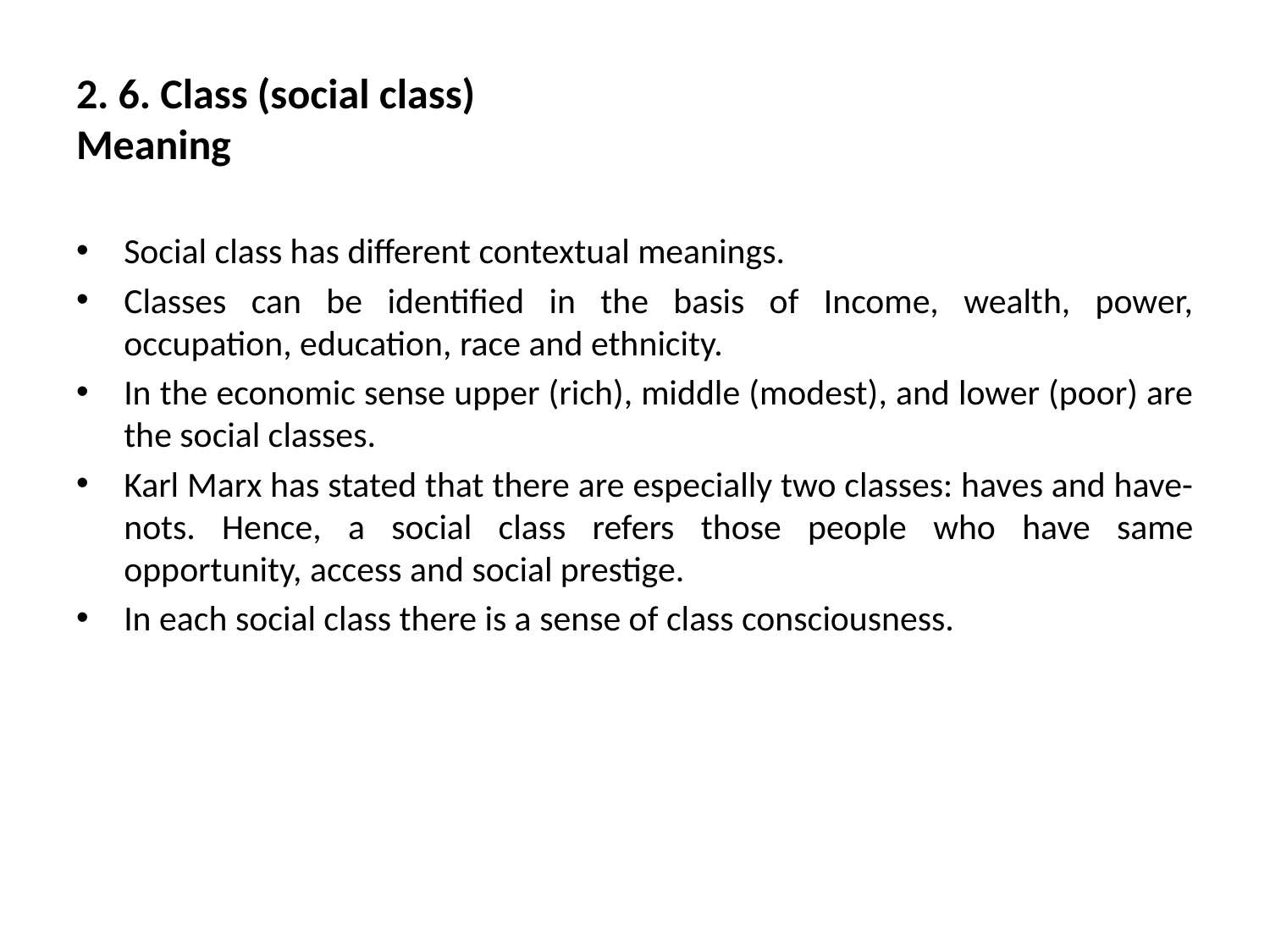

# 2. 6. Class (social class) Meaning
Social class has different contextual meanings.
Classes can be identified in the basis of Income, wealth, power, occupation, education, race and ethnicity.
In the economic sense upper (rich), middle (modest), and lower (poor) are the social classes.
Karl Marx has stated that there are especially two classes: haves and have-nots. Hence, a social class refers those people who have same opportunity, access and social prestige.
In each social class there is a sense of class consciousness.